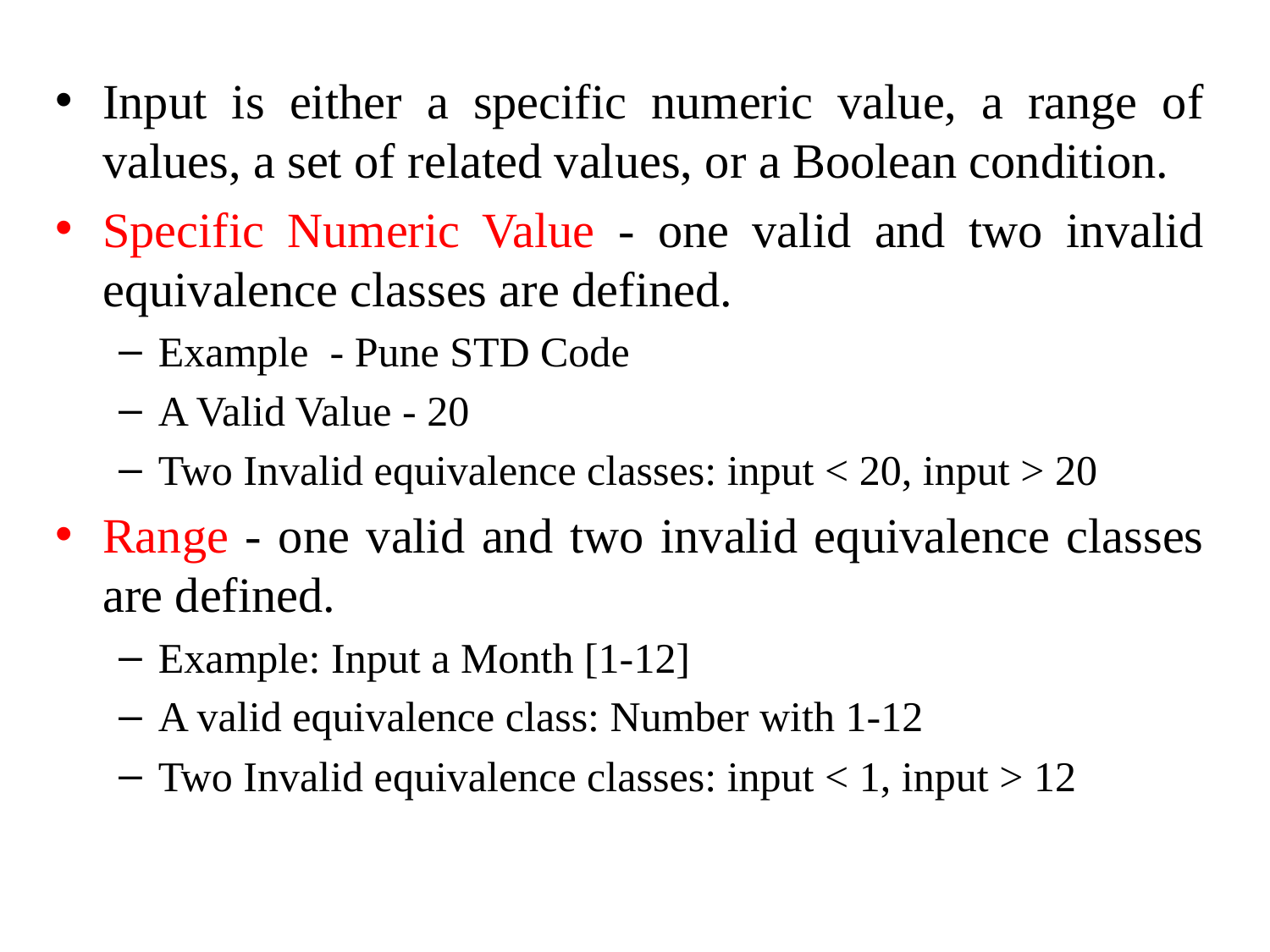

Input is either a specific numeric value, a range of values, a set of related values, or a Boolean condition.
Specific Numeric Value - one valid and two invalid equivalence classes are defined.
Example  - Pune STD Code
A Valid Value - 20
Two Invalid equivalence classes: input < 20, input > 20
Range - one valid and two invalid equivalence classes are defined.
Example: Input a Month [1-12]
A valid equivalence class: Number with 1-12
Two Invalid equivalence classes: input < 1, input > 12